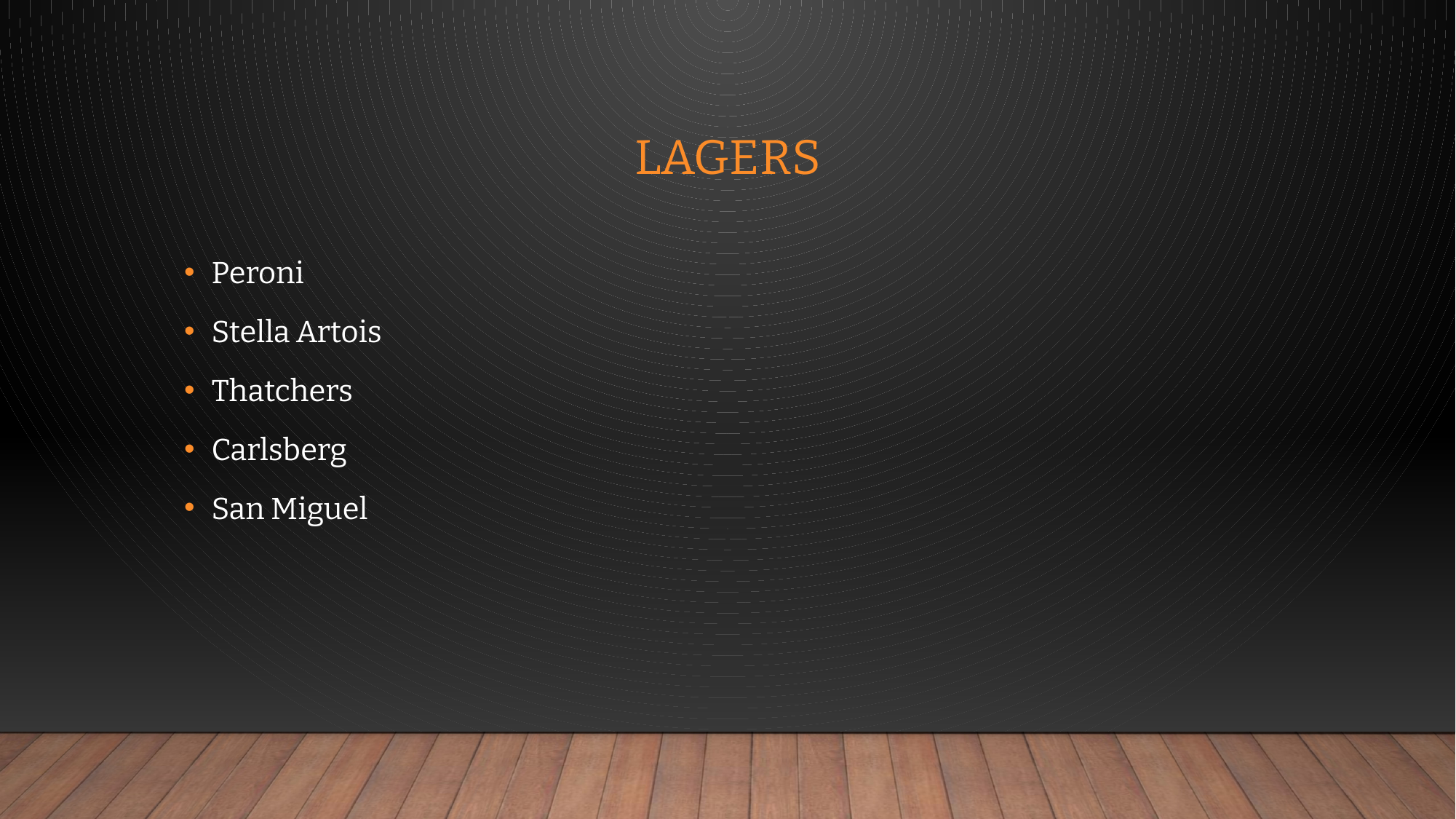

# lagers
Peroni
Stella Artois
Thatchers
Carlsberg
San Miguel